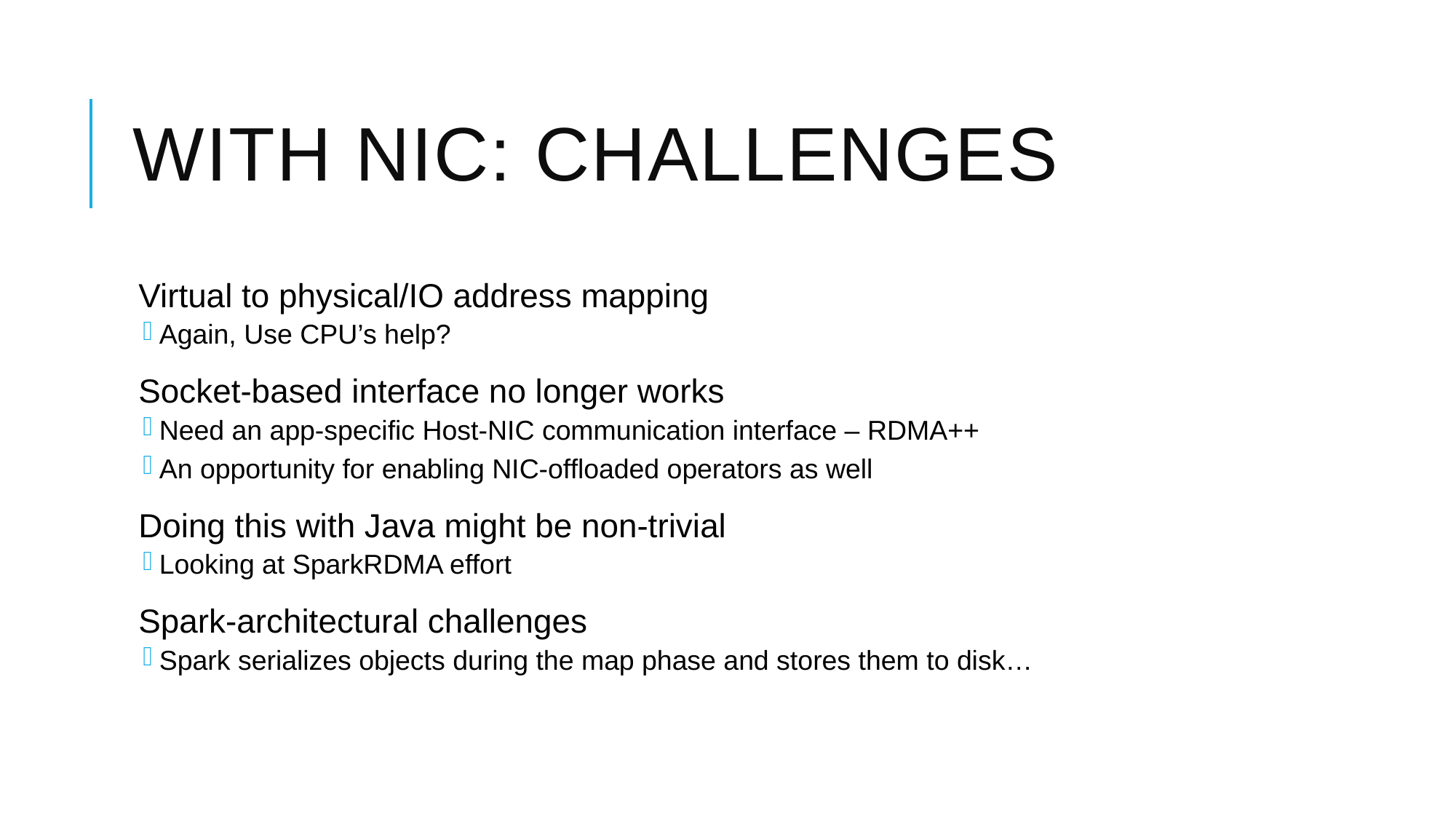

# WITH NIC: CHALLENGES
Virtual to physical/IO address mapping
Again, Use CPU’s help?
Socket-based interface no longer works
Need an app-specific Host-NIC communication interface – RDMA++
An opportunity for enabling NIC-offloaded operators as well
Doing this with Java might be non-trivial
Looking at SparkRDMA effort
Spark-architectural challenges
Spark serializes objects during the map phase and stores them to disk…